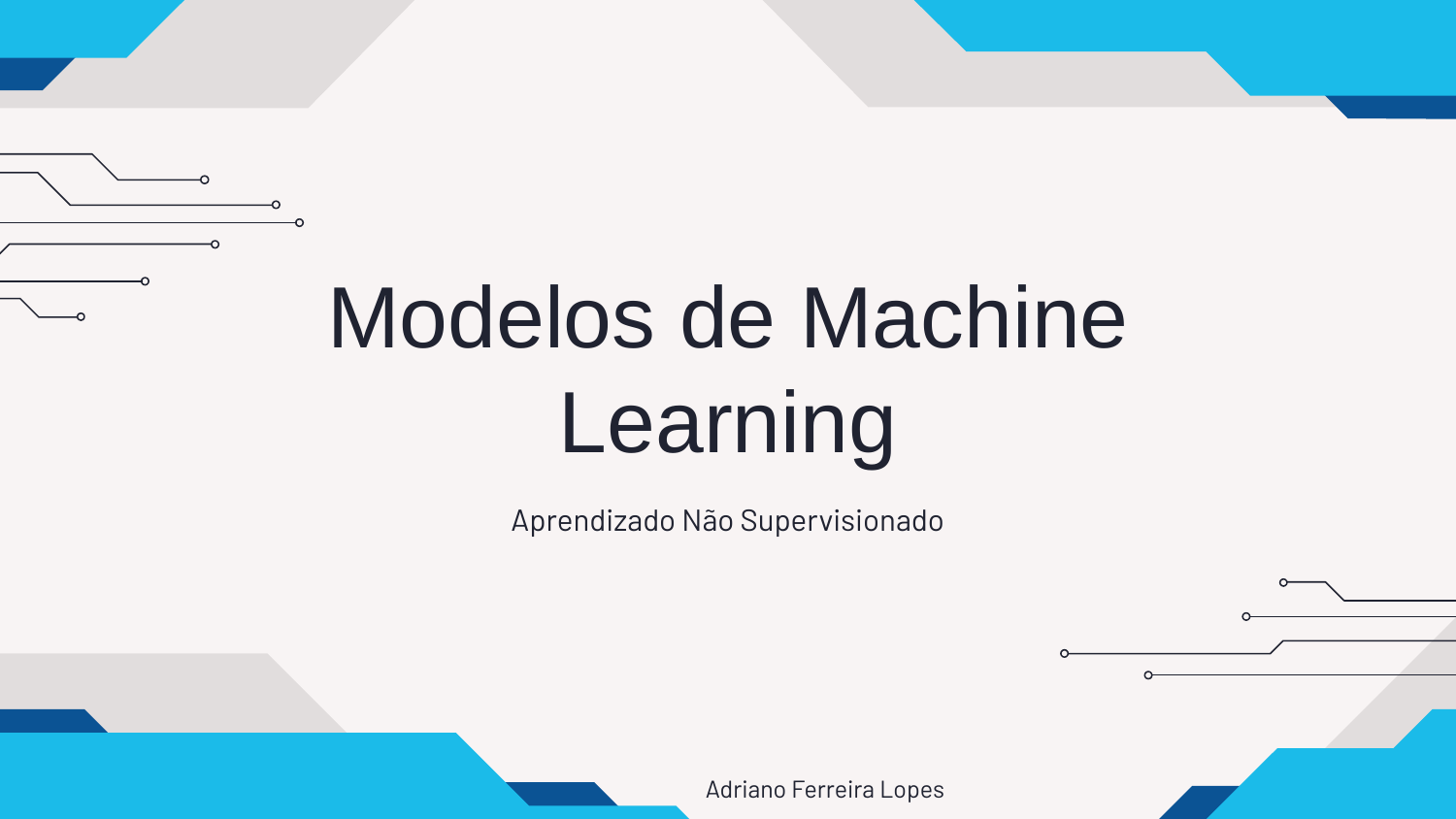

# Modelos de Machine Learning
Aprendizado Não Supervisionado

Adriano Ferreira Lopes